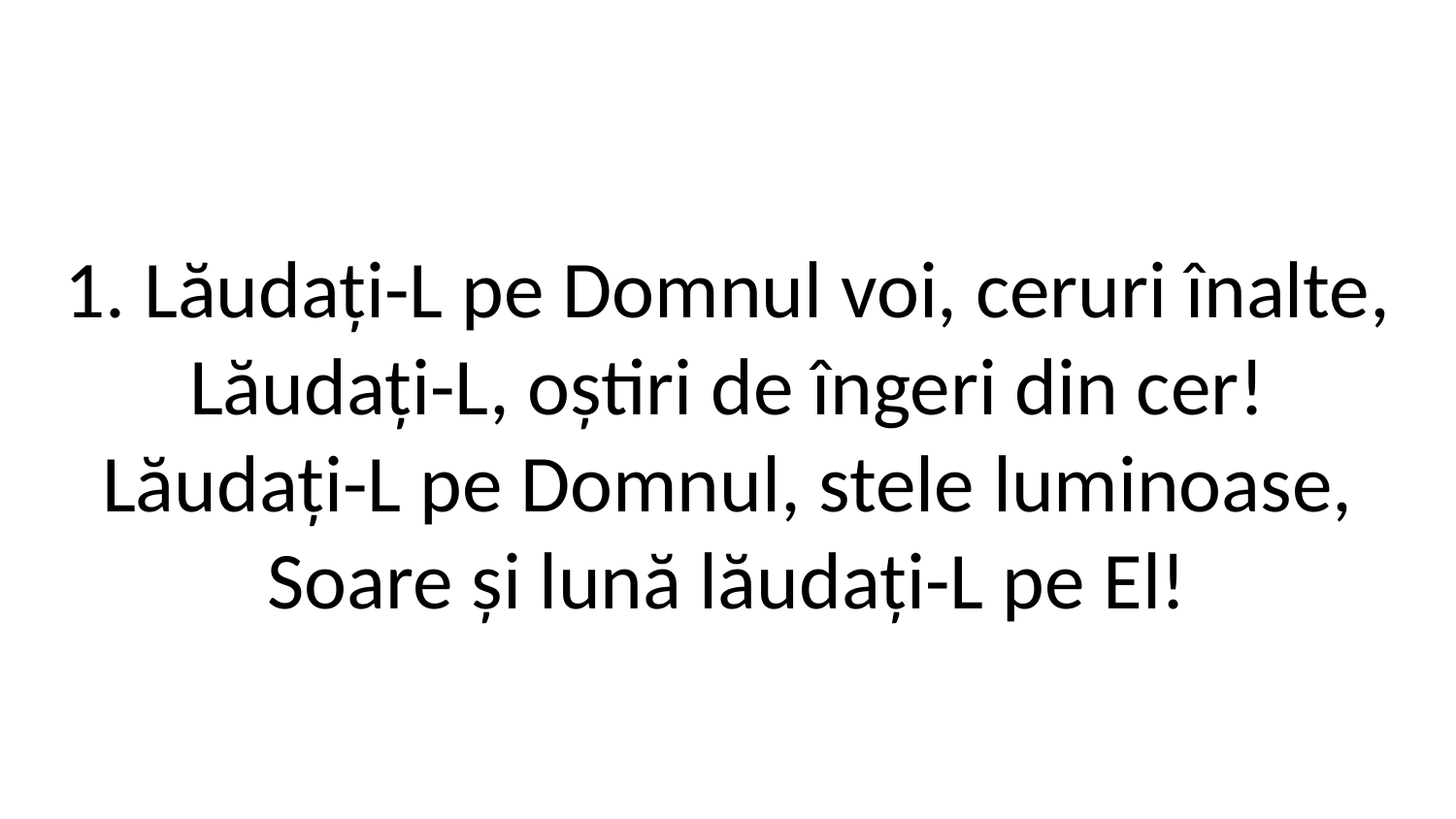

1. Lăudați-L pe Domnul voi, ceruri înalte,
Lăudați-L, oștiri de îngeri din cer!
Lăudați-L pe Domnul, stele luminoase,
Soare și lună lăudați-L pe El!